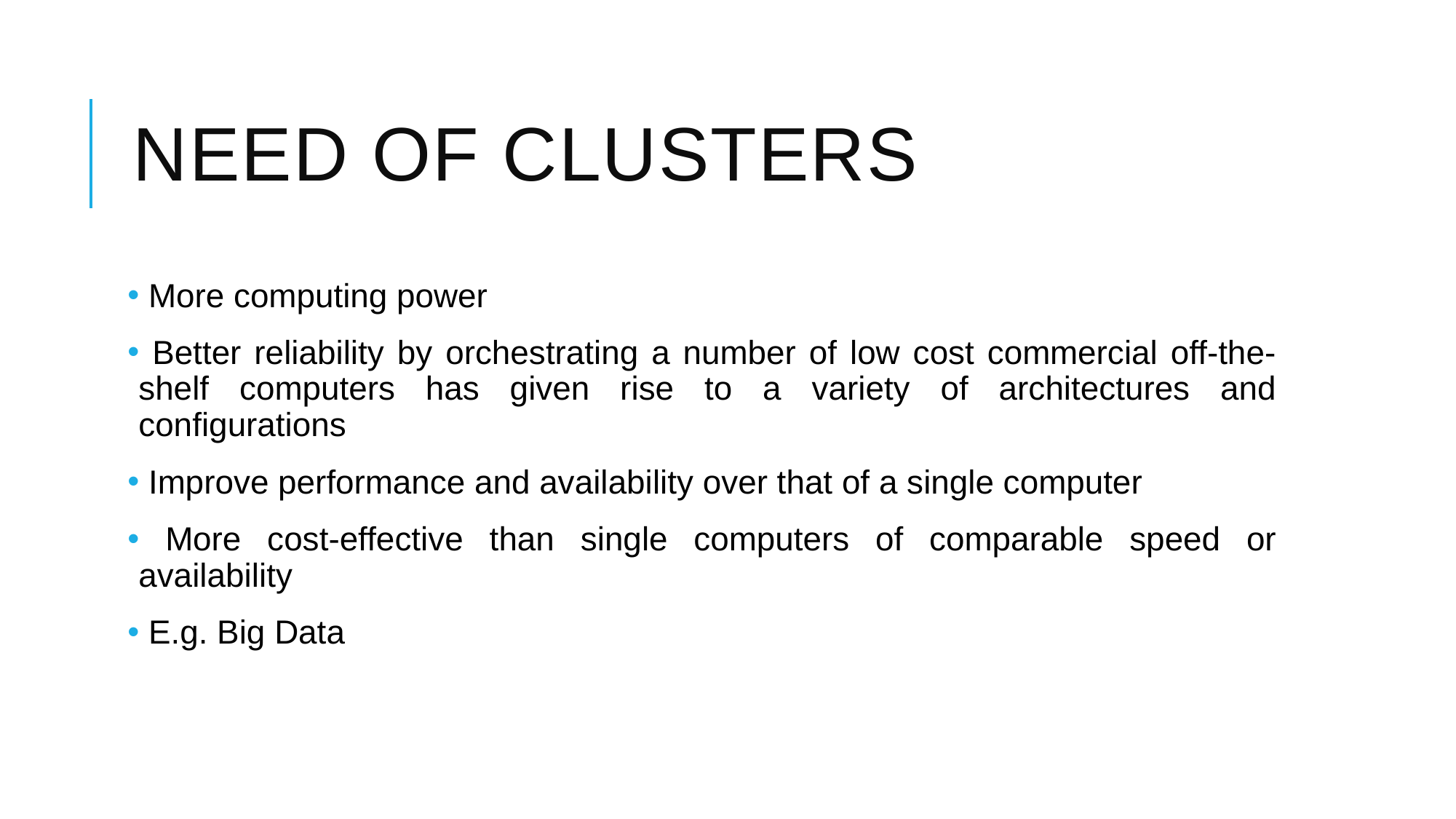

# Need of clusters
 More computing power
 Better reliability by orchestrating a number of low cost commercial off-the-shelf computers has given rise to a variety of architectures and configurations
 Improve performance and availability over that of a single computer
 More cost-effective than single computers of comparable speed or availability
 E.g. Big Data